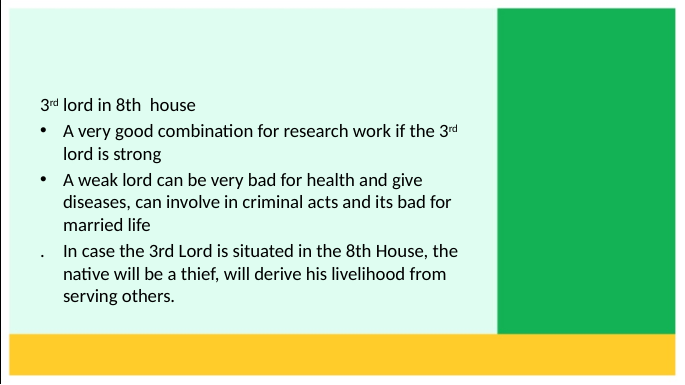

3rd lord in 8th  house
A very good combination for research work if the 3rd lord is strong
A weak lord can be very bad for health and give diseases, can involve in criminal acts and its bad for married life
. 	In case the 3rd Lord is situated in the 8th House, the native will be a thief, will derive his livelihood from serving others.